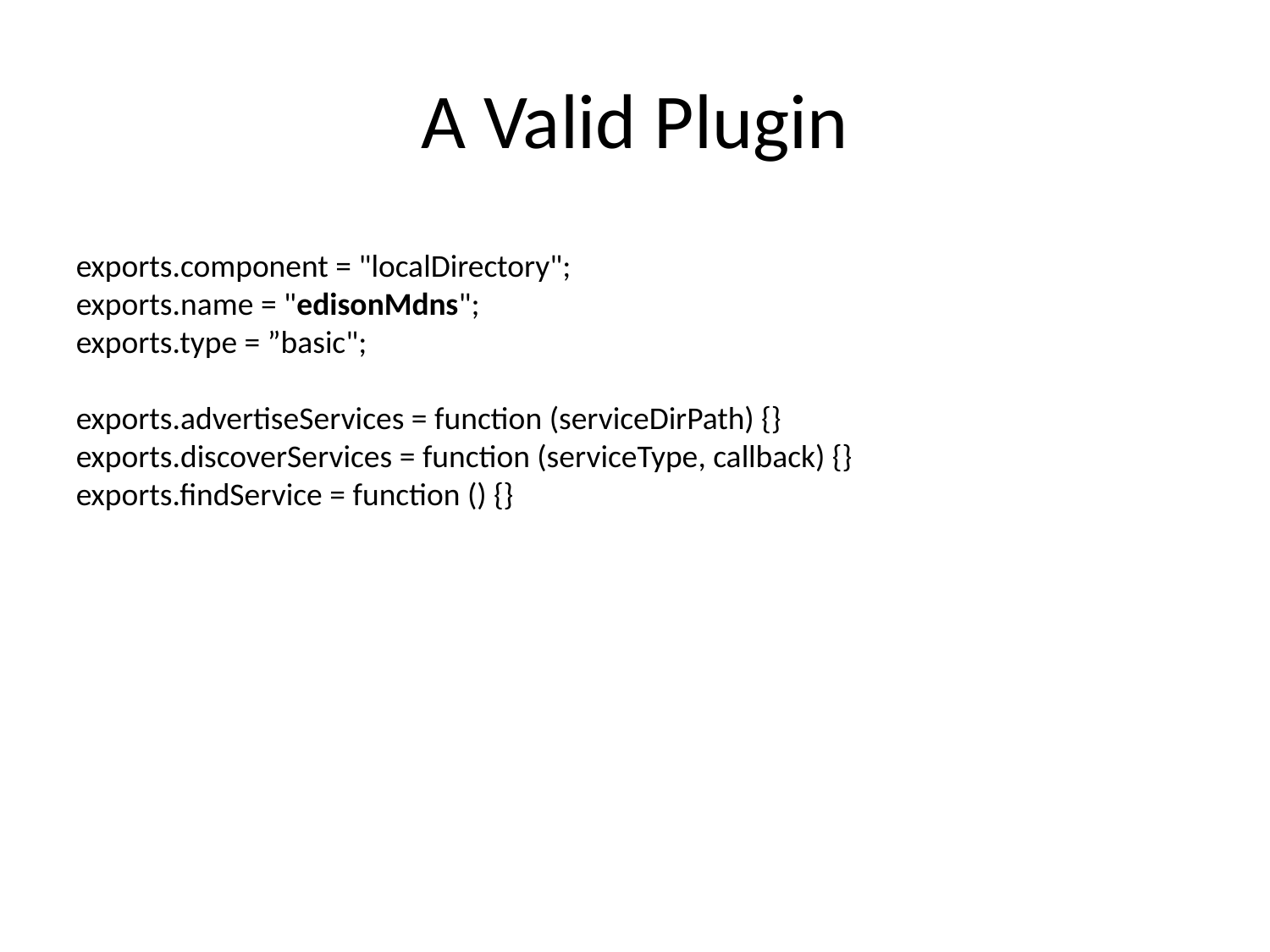

# A Valid Plugin
exports.component = "localDirectory";
exports.name = "edisonMdns";
exports.type = ”basic";

exports.advertiseServices = function (serviceDirPath) {}
exports.discoverServices = function (serviceType, callback) {}
exports.findService = function () {}